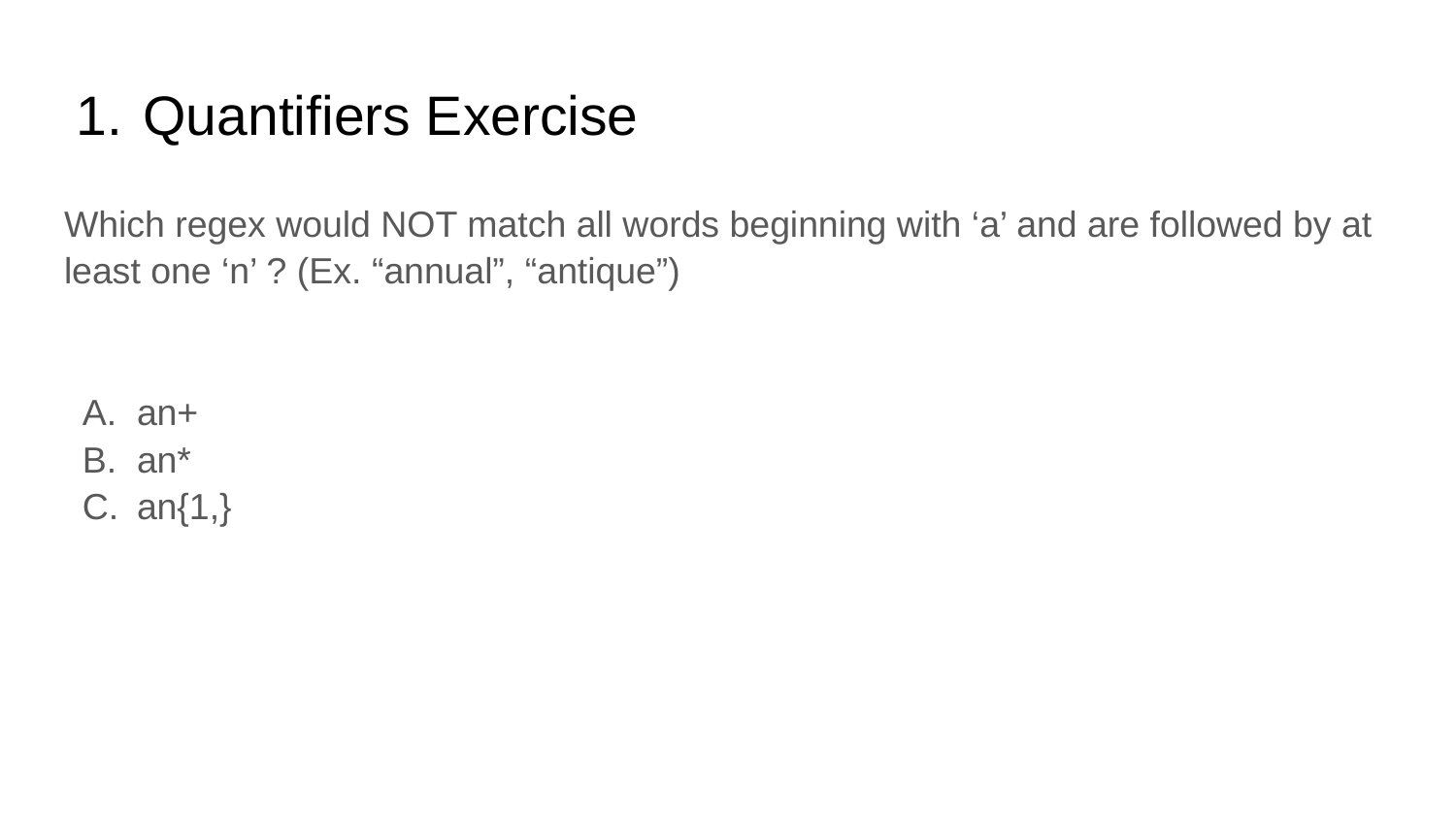

# Quantifiers Exercise
Which regex would NOT match all words beginning with ‘a’ and are followed by at least one ‘n’ ? (Ex. “annual”, “antique”)

an+
an*
an{1,}